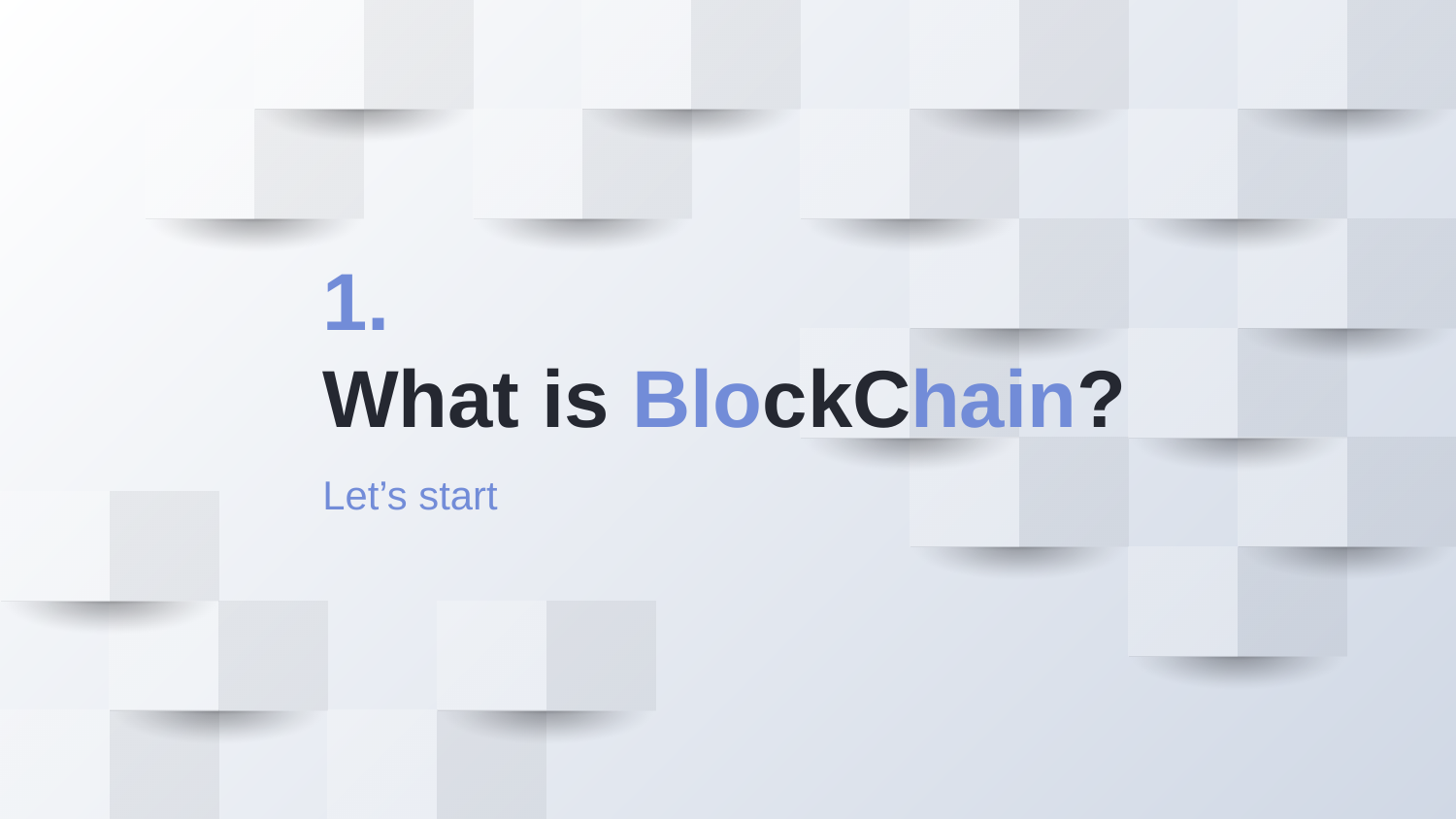

# 1.
What is BlockChain?
Let’s start